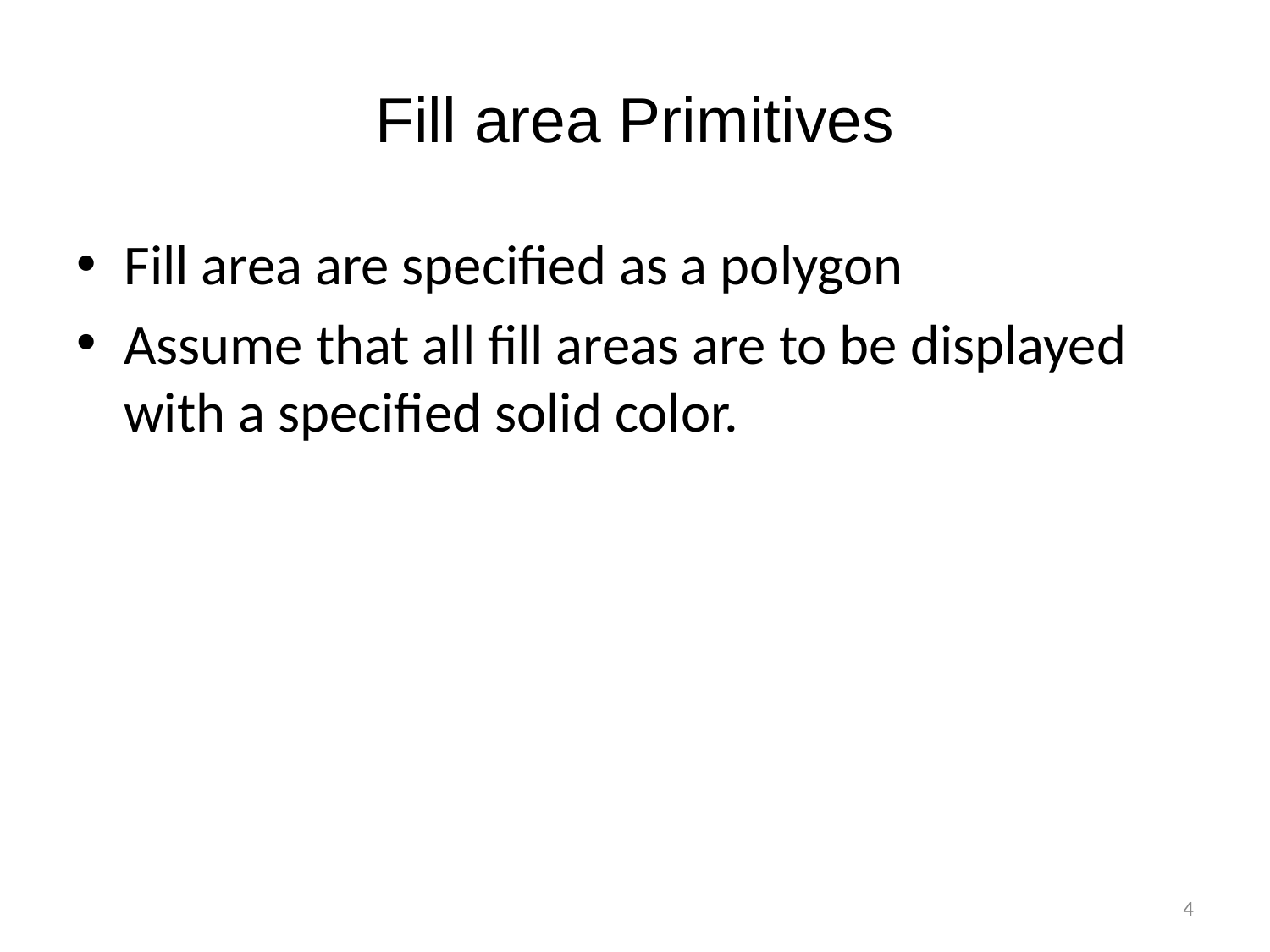

# Fill area Primitives
Fill area are specified as a polygon
Assume that all fill areas are to be displayed with a specified solid color.
4